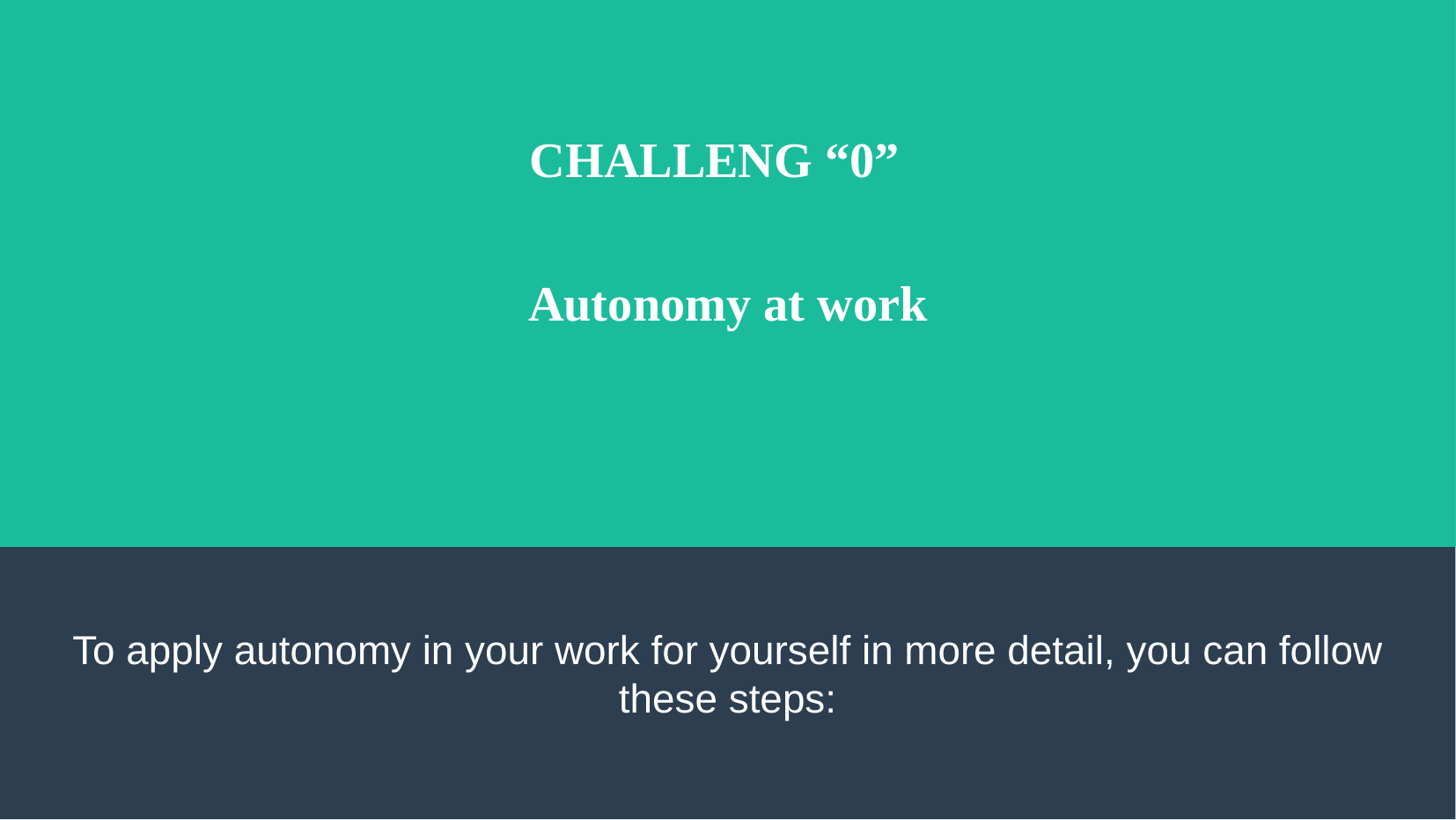

CHALLENG “0”
# Autonomy at work
To apply autonomy in your work for yourself in more detail, you can follow these steps: